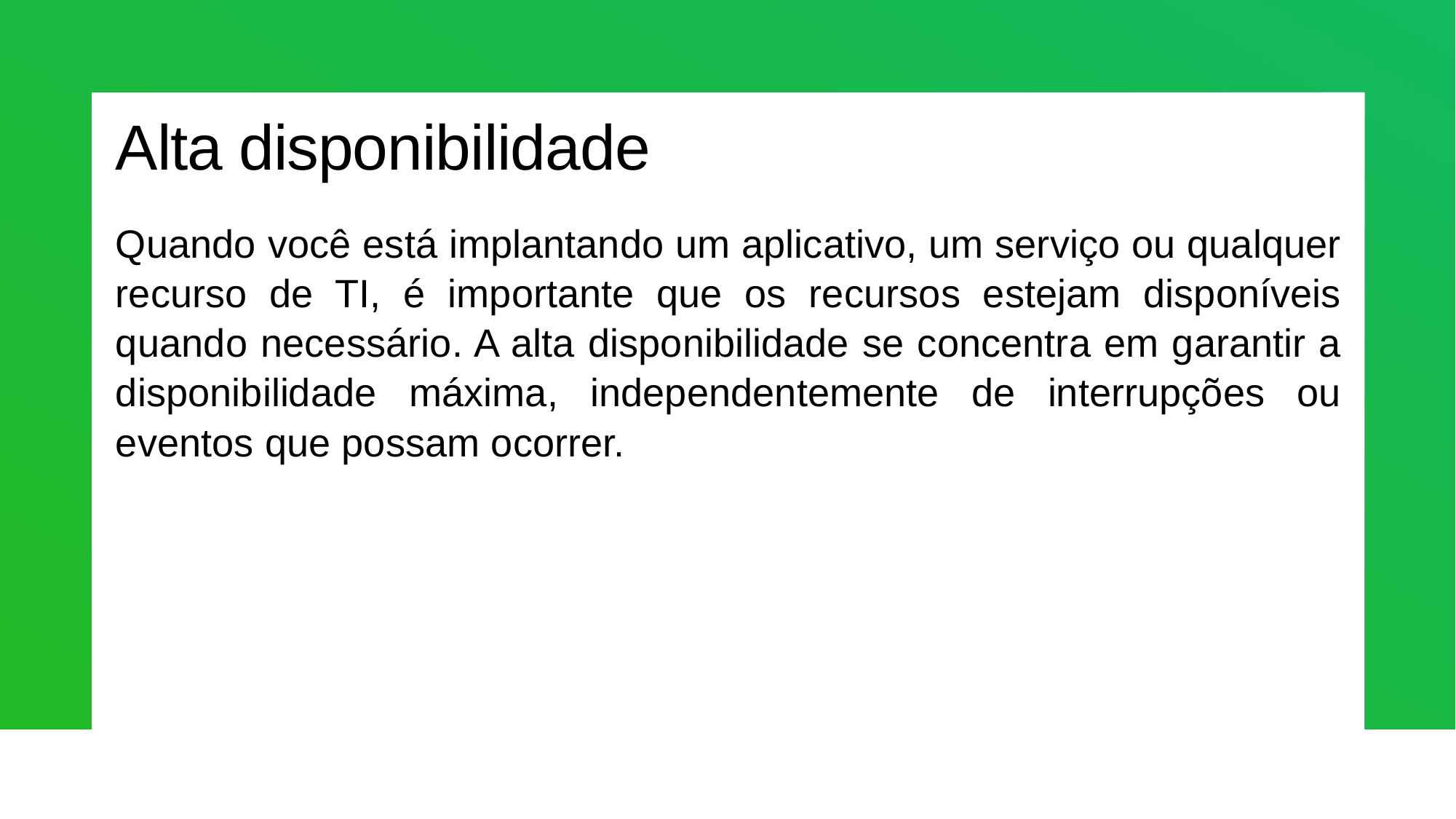

# Alta disponibilidade
Quando você está implantando um aplicativo, um serviço ou qualquer recurso de TI, é importante que os recursos estejam disponíveis quando necessário. A alta disponibilidade se concentra em garantir a disponibilidade máxima, independentemente de interrupções ou eventos que possam ocorrer.